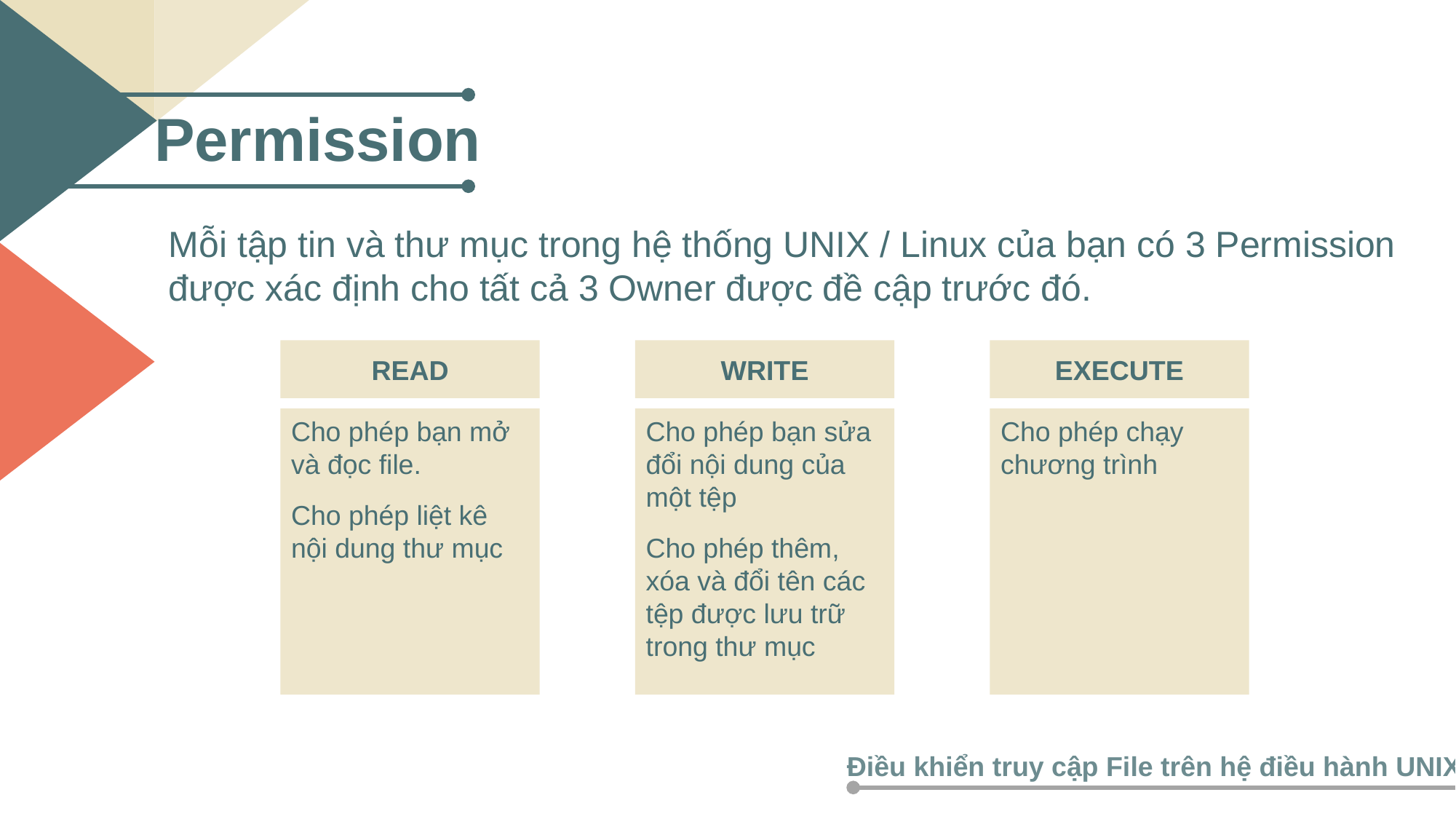

Permission

Mỗi tập tin và thư mục trong hệ thống UNIX / Linux của bạn có 3 Permission được xác định cho tất cả 3 Owner được đề cập trước đó.
READ
Cho phép bạn mở và đọc file.
Cho phép liệt kê nội dung thư mục
WRITE
Cho phép bạn sửa đổi nội dung của một tệp
Cho phép thêm, xóa và đổi tên các tệp được lưu trữ trong thư mục
EXECUTE
Cho phép chạy chương trình
Điều khiển truy cập File trên hệ điều hành UNIX